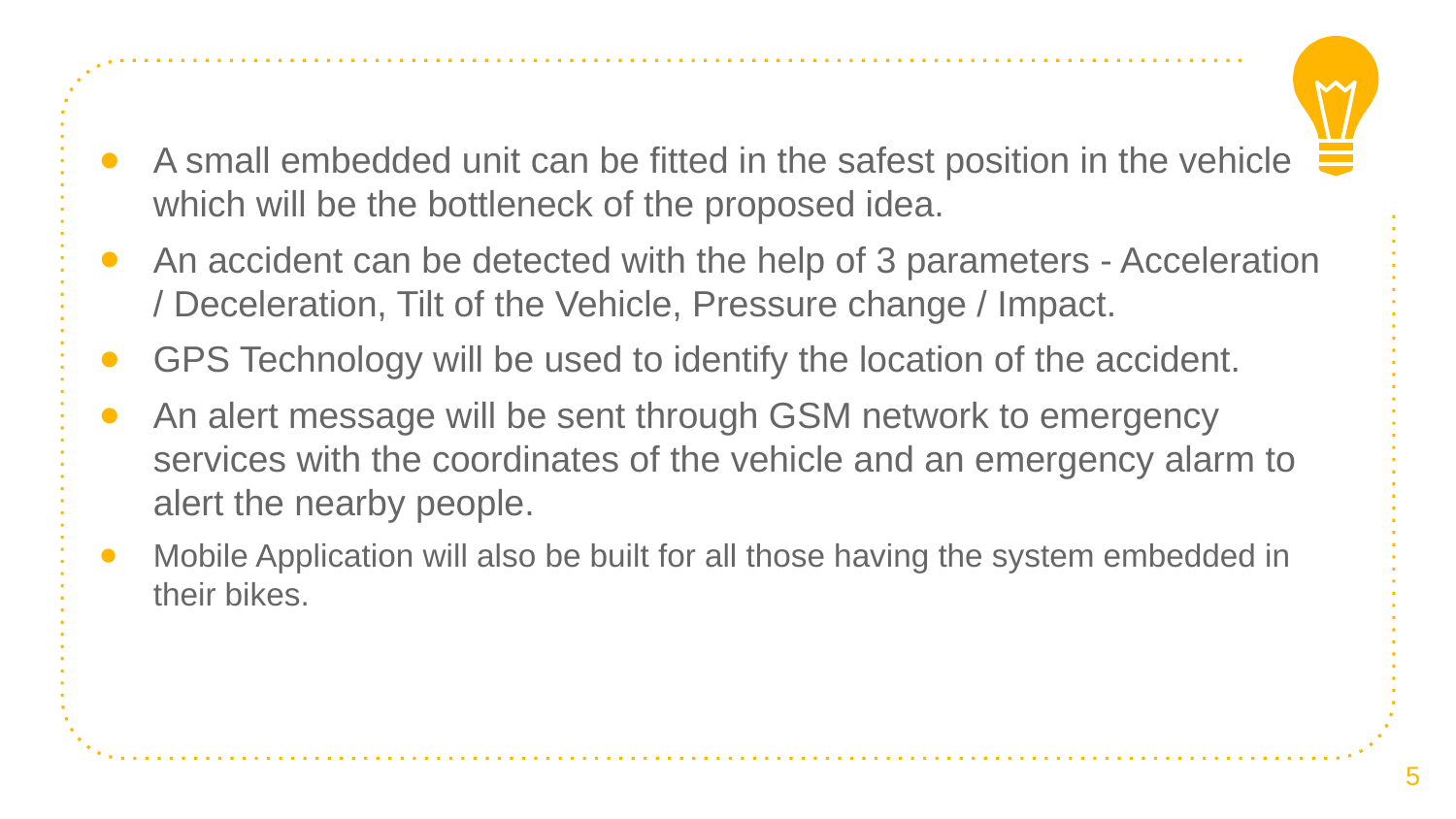

A small embedded unit can be fitted in the safest position in the vehicle which will be the bottleneck of the proposed idea.
An accident can be detected with the help of 3 parameters - Acceleration / Deceleration, Tilt of the Vehicle, Pressure change / Impact.
GPS Technology will be used to identify the location of the accident.
An alert message will be sent through GSM network to emergency services with the coordinates of the vehicle and an emergency alarm to alert the nearby people.
Mobile Application will also be built for all those having the system embedded in their bikes.
5